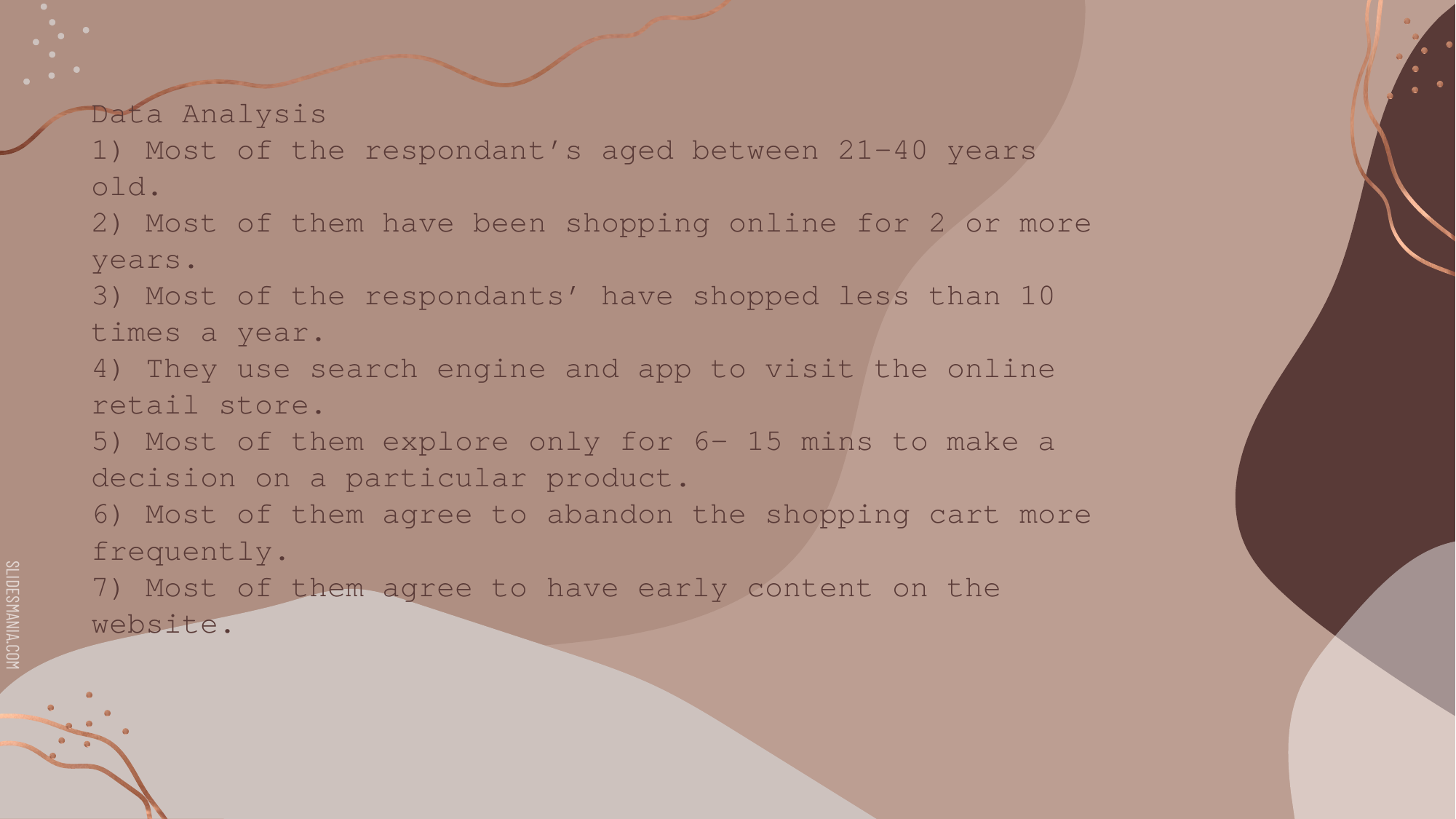

# Data Analysis 1) Most of the respondant’s aged between 21-40 years old. 2) Most of them have been shopping online for 2 or more years. 3) Most of the respondants’ have shopped less than 10 times a year. 4) They use search engine and app to visit the online retail store. 5) Most of them explore only for 6– 15 mins to make a decision on a particular product. 6) Most of them agree to abandon the shopping cart more frequently. 7) Most of them agree to have early content on the website.